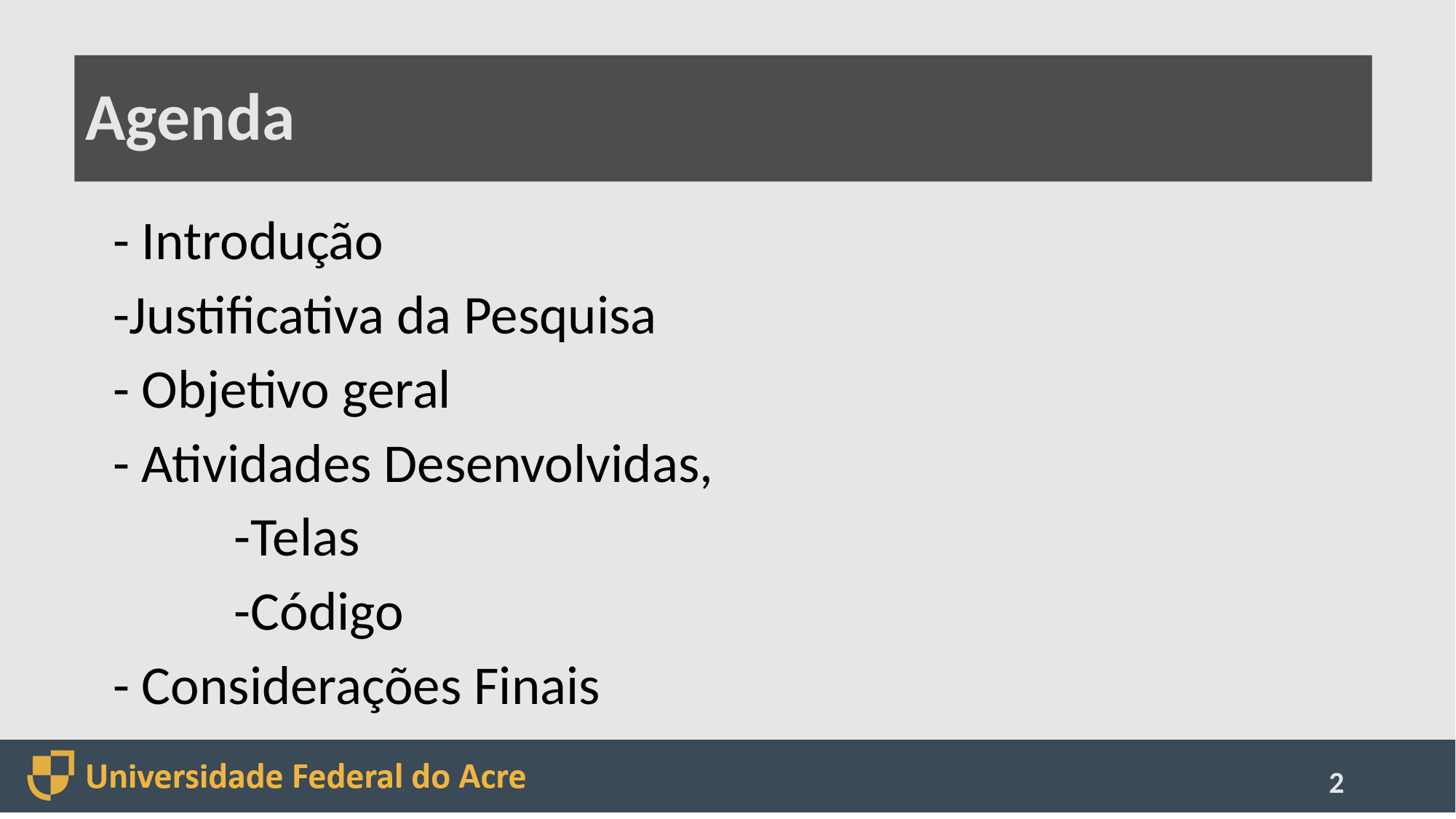

# Agenda
	- Introdução
	-Justificativa da Pesquisa
	- Objetivo geral
	- Atividades Desenvolvidas,
		 -Telas
		 -Código
	- Considerações Finais

2